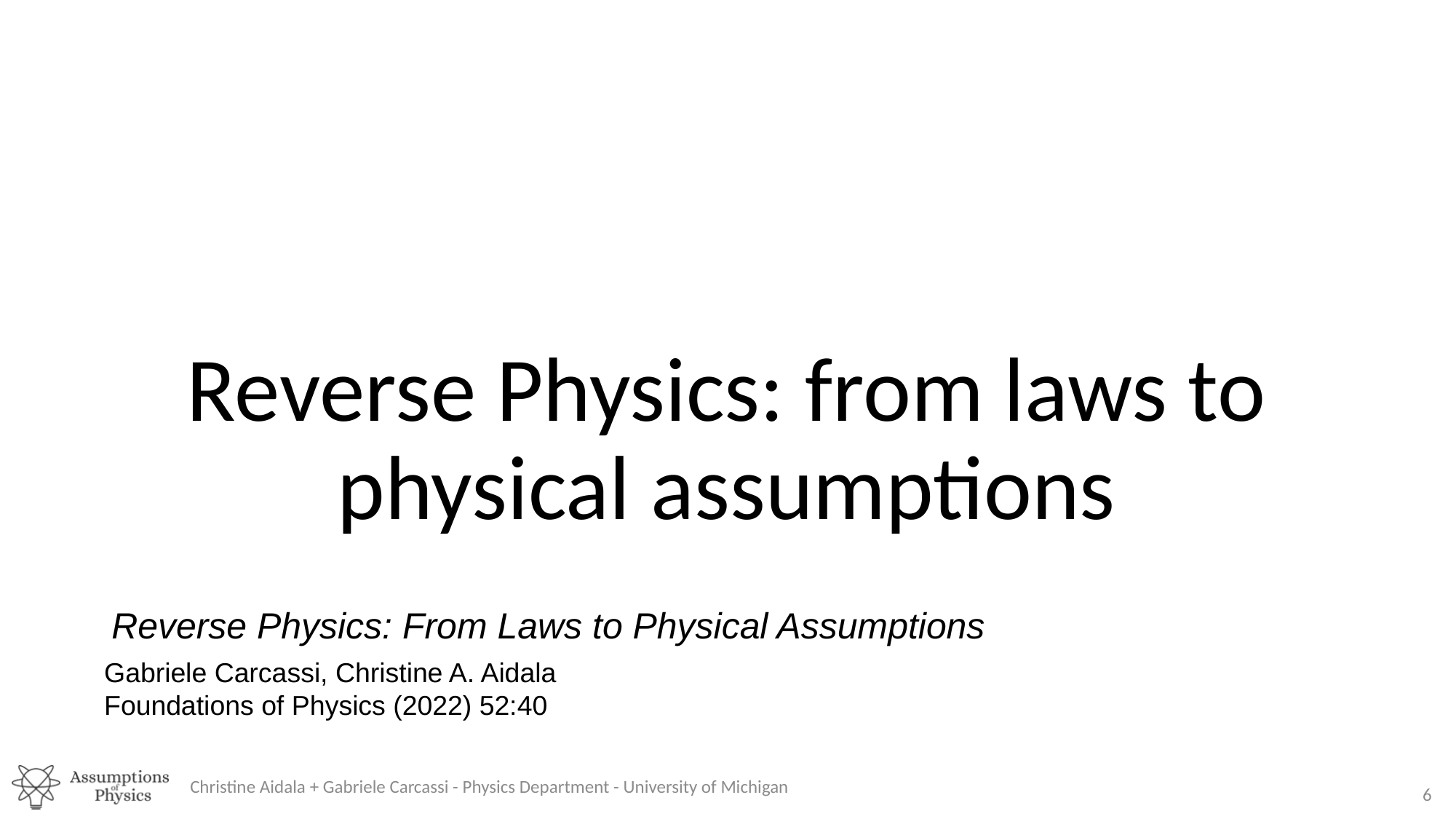

# Reverse Physics: from laws to physical assumptions

Reverse Physics: From Laws to Physical Assumptions
Gabriele Carcassi, Christine A. Aidala
Foundations of Physics (2022) 52:40
Christine Aidala + Gabriele Carcassi - Physics Department - University of Michigan
6